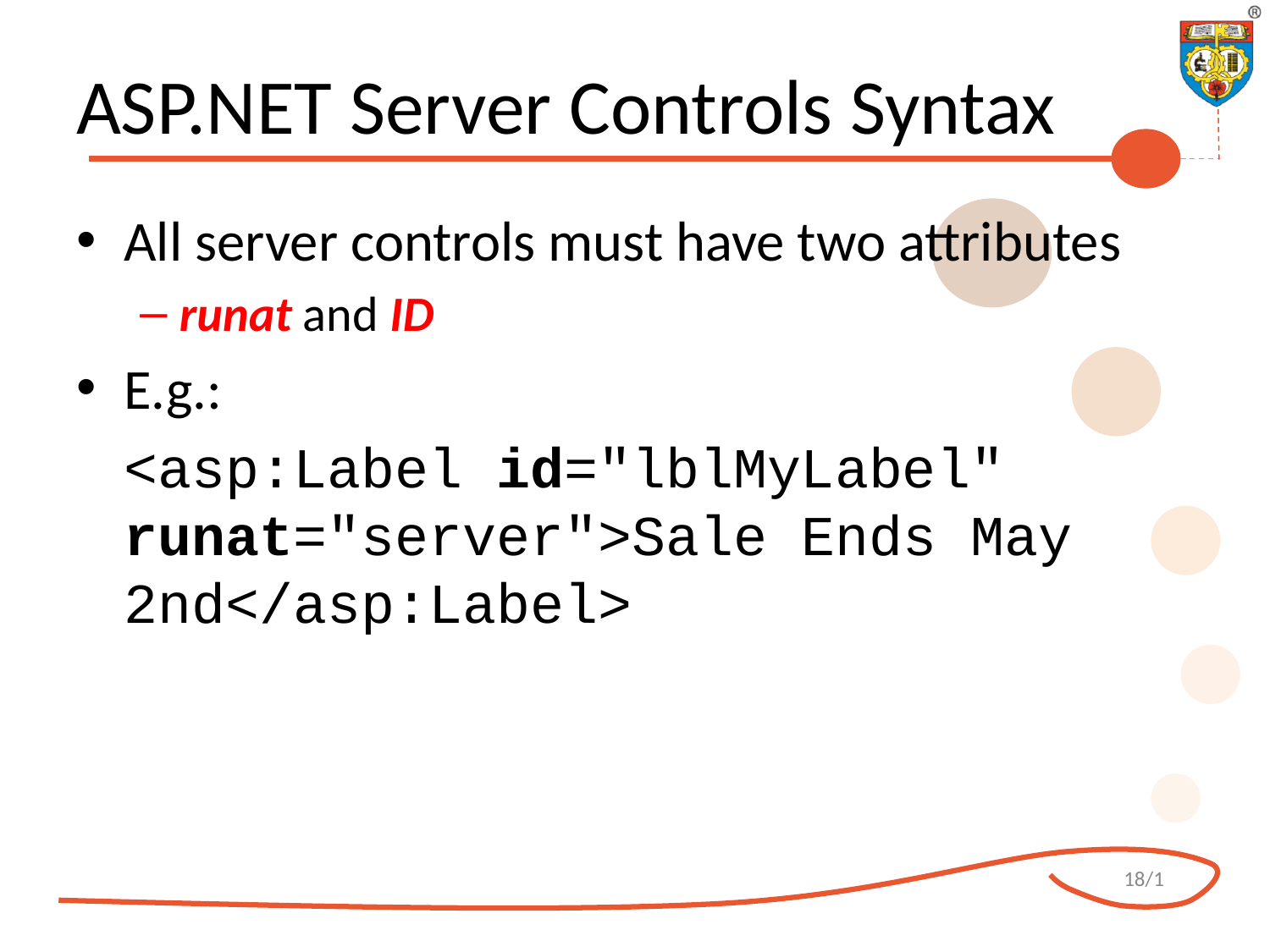

# ASP.NET Server Controls Syntax
All server controls must have two attributes
runat and ID
E.g.:
	<asp:Label id="lblMyLabel" runat="server">Sale Ends May 2nd</asp:Label>